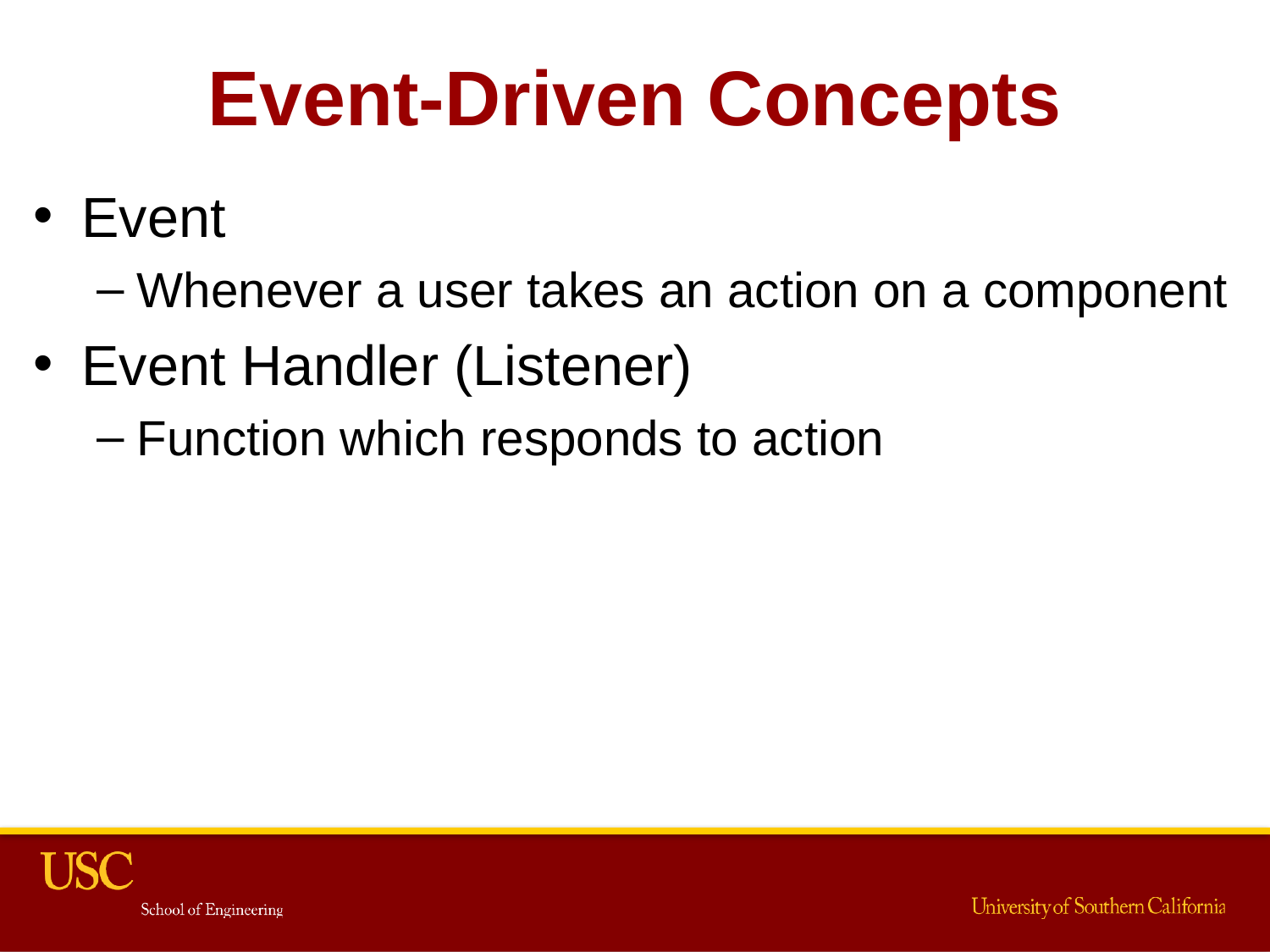

# Event-Driven Concepts
Event
Whenever a user takes an action on a component
Event Handler (Listener)
Function which responds to action